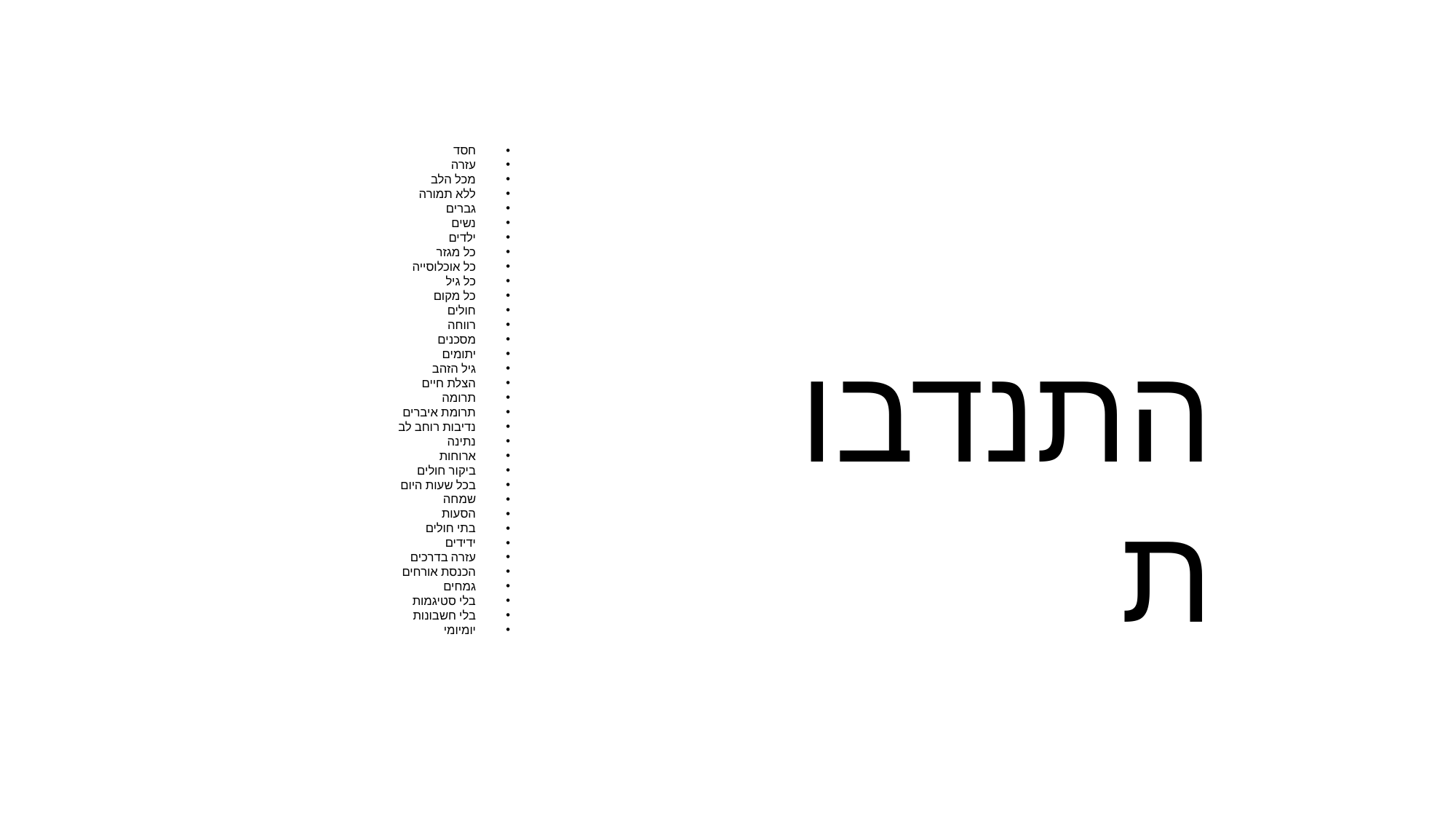

חסד
עזרה
מכל הלב
ללא תמורה
גברים
נשים
ילדים
כל מגזר
כל אוכלוסייה
כל גיל
כל מקום
חולים
רווחה
מסכנים
יתומים
גיל הזהב
הצלת חיים
תרומה
תרומת איברים
נדיבות רוחב לב
נתינה
ארוחות
ביקור חולים
בכל שעות היום
שמחה
הסעות
בתי חולים
ידידים
עזרה בדרכים
הכנסת אורחים
גמחים
בלי סטיגמות
בלי חשבונות
יומיומי

התנדבות